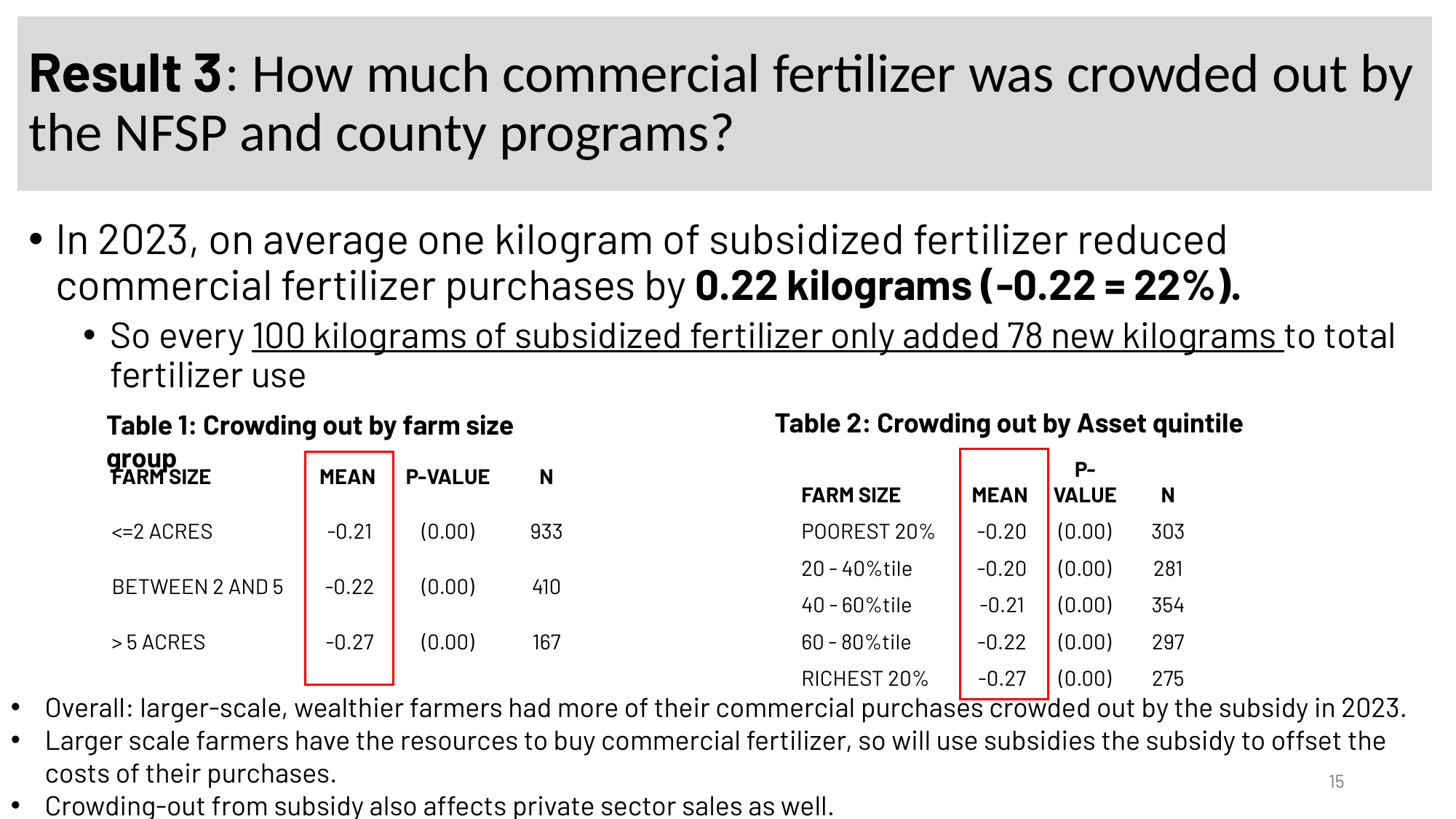

# Result 3: How much commercial fertilizer was crowded out by the NFSP and county programs?
In 2023, on average one kilogram of subsidized fertilizer reduced commercial fertilizer purchases by 0.22 kilograms (-0.22 = 22%).
So every 100 kilograms of subsidized fertilizer only added 78 new kilograms to total fertilizer use

Table 2: Crowding out by Asset quintile
Table 1: Crowding out by farm size group
| FARM SIZE | MEAN | P-VALUE | N |
| --- | --- | --- | --- |
| <=2 ACRES | -0.21 | (0.00) | 933 |
| BETWEEN 2 AND 5 | -0.22 | (0.00) | 410 |
| > 5 ACRES | -0.27 | (0.00) | 167 |

| FARM SIZE | MEAN | P-VALUE | N |
| --- | --- | --- | --- |
| POOREST 20% | -0.20 | (0.00) | 303 |
| 20 - 40%tile | -0.20 | (0.00) | 281 |
| 40 - 60%tile | -0.21 | (0.00) | 354 |
| 60 - 80%tile | -0.22 | (0.00) | 297 |
| RICHEST 20% | -0.27 | (0.00) | 275 |
Overall: larger-scale, wealthier farmers had more of their commercial purchases crowded out by the subsidy in 2023.
Larger scale farmers have the resources to buy commercial fertilizer, so will use subsidies the subsidy to offset the costs of their purchases.
Crowding-out from subsidy also affects private sector sales as well.
15